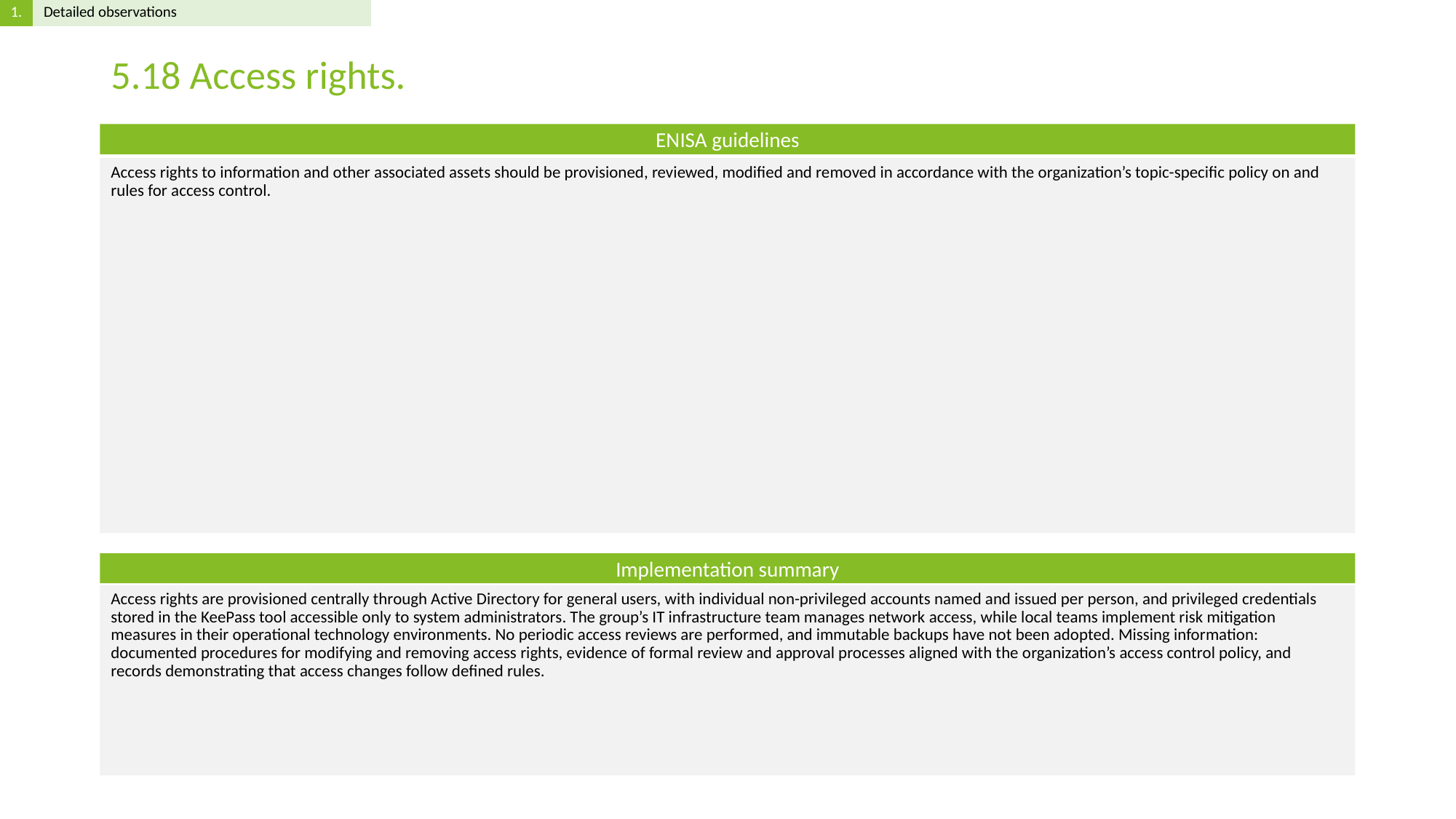

# 5.18 Access rights.
Access rights to information and other associated assets should be provisioned, reviewed, modified and removed in accordance with the organization’s topic-specific policy on and rules for access control.
Access rights are provisioned centrally through Active Directory for general users, with individual non-privileged accounts named and issued per person, and privileged credentials stored in the KeePass tool accessible only to system administrators. The group’s IT infrastructure team manages network access, while local teams implement risk mitigation measures in their operational technology environments. No periodic access reviews are performed, and immutable backups have not been adopted. Missing information: documented procedures for modifying and removing access rights, evidence of formal review and approval processes aligned with the organization’s access control policy, and records demonstrating that access changes follow defined rules.